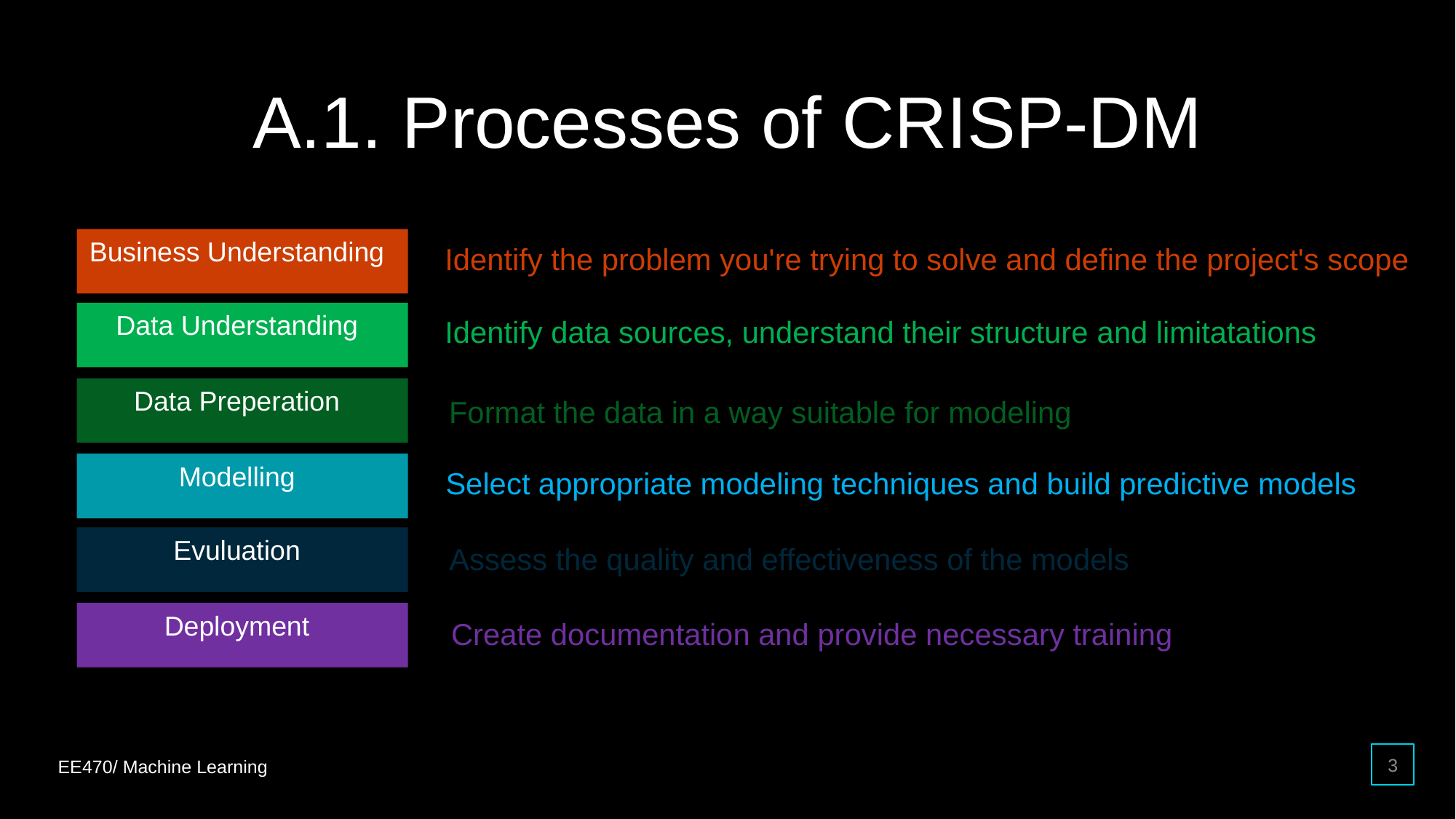

# A.1. Processes of CRISP-DM
Business Understanding
 Identify the problem you're trying to solve and define the project's scope
Data Understanding
 Identify data sources, understand their structure and limitatations
Data Preperation
Format the data in a way suitable for modeling
Modelling
Select appropriate modeling techniques and build predictive models
Evuluation
Assess the quality and effectiveness of the models
Deployment
Create documentation and provide necessary training
3
EE470/ Machine Learning